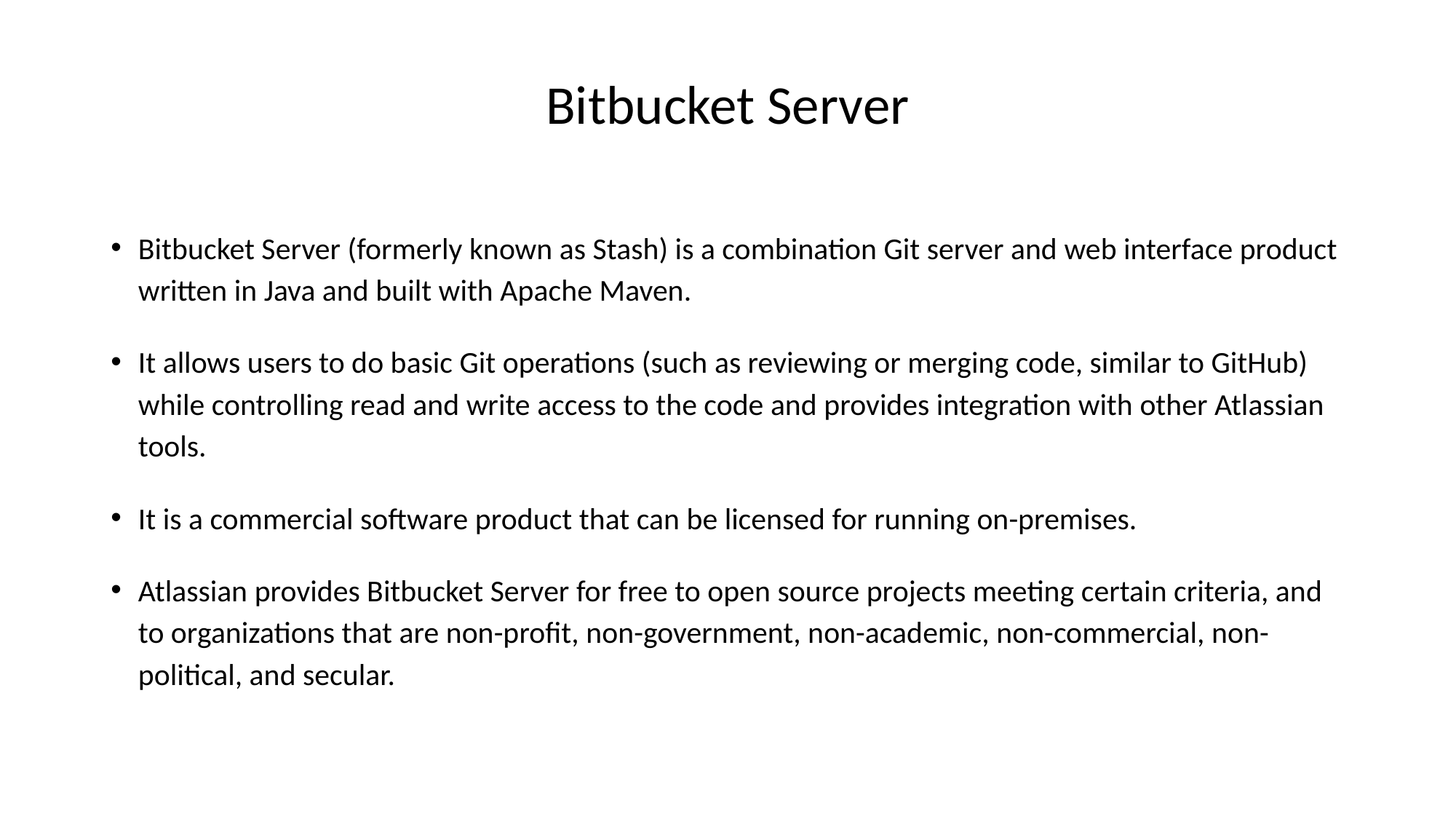

# Bitbucket Server
Bitbucket Server (formerly known as Stash) is a combination Git server and web interface product written in Java and built with Apache Maven.
It allows users to do basic Git operations (such as reviewing or merging code, similar to GitHub) while controlling read and write access to the code and provides integration with other Atlassian tools.
It is a commercial software product that can be licensed for running on-premises.
Atlassian provides Bitbucket Server for free to open source projects meeting certain criteria, and to organizations that are non-profit, non-government, non-academic, non-commercial, non-political, and secular.